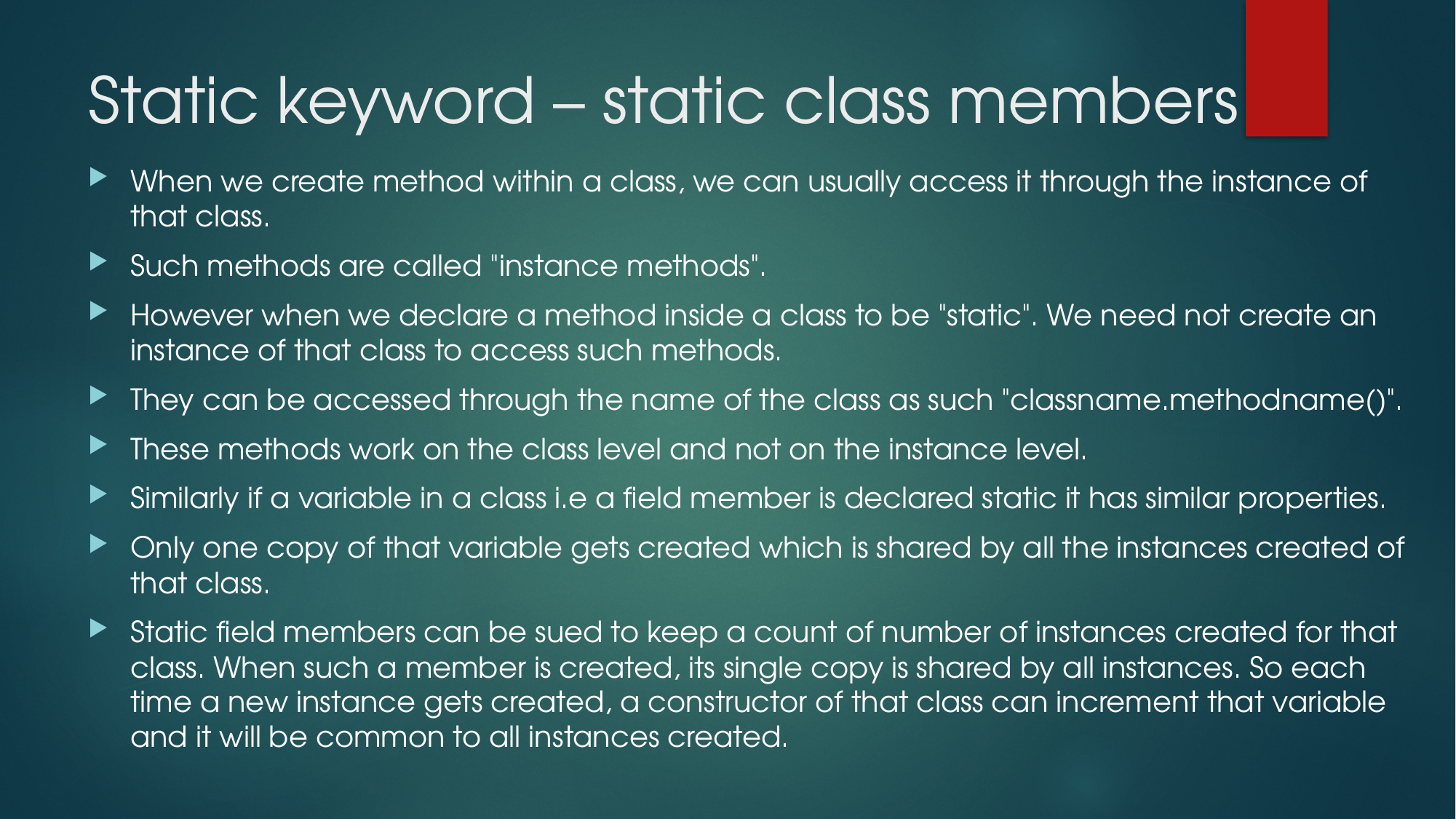

# Static keyword – static class members
When we create method within a class, we can usually access it through the instance of that class.
Such methods are called "instance methods".
However when we declare a method inside a class to be "static". We need not create an instance of that class to access such methods.
They can be accessed through the name of the class as such "classname.methodname()".
These methods work on the class level and not on the instance level.
Similarly if a variable in a class i.e a field member is declared static it has similar properties.
Only one copy of that variable gets created which is shared by all the instances created of that class.
Static field members can be sued to keep a count of number of instances created for that class. When such a member is created, its single copy is shared by all instances. So each time a new instance gets created, a constructor of that class can increment that variable and it will be common to all instances created.